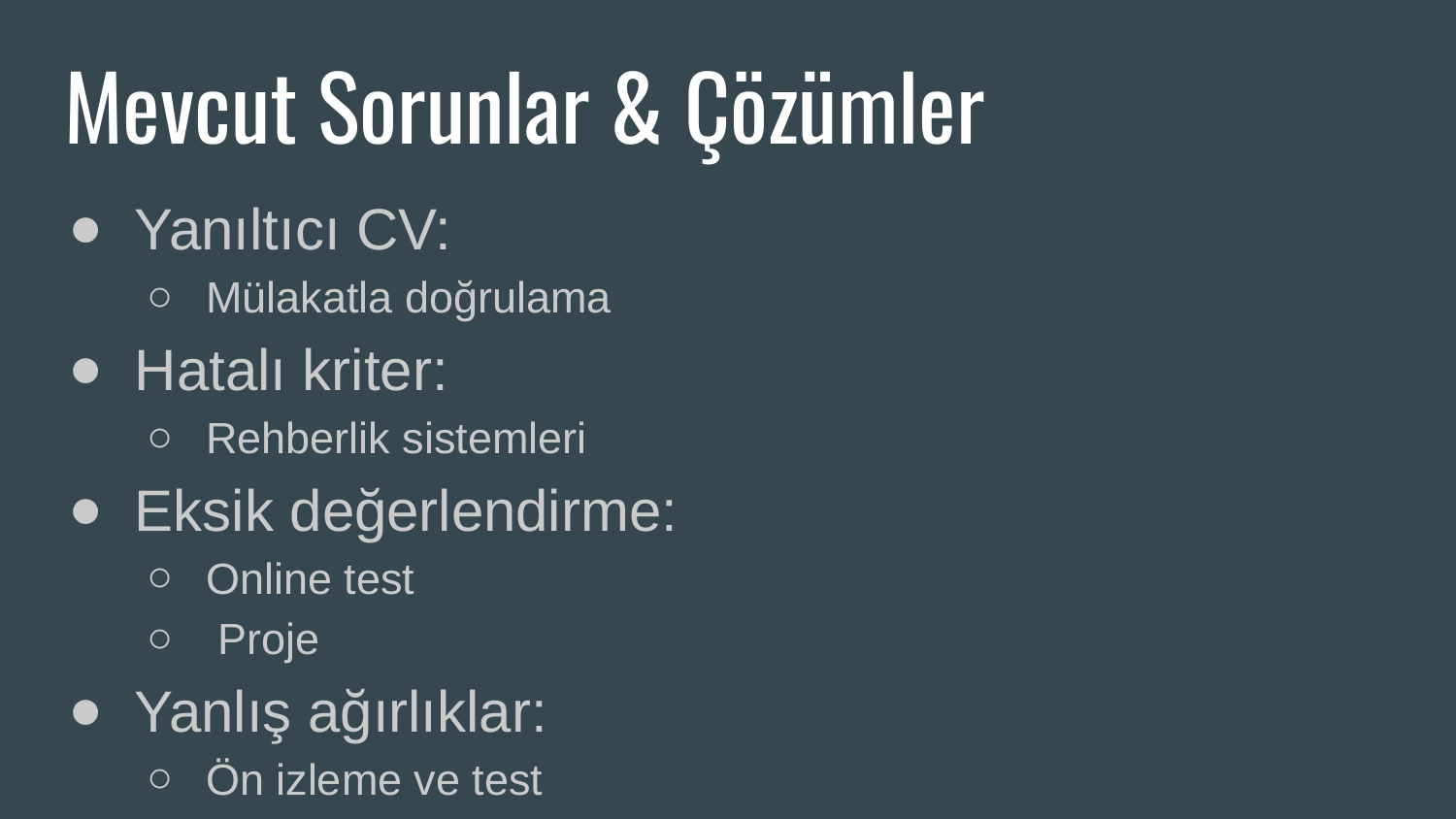

# Mevcut Sorunlar & Çözümler
Yanıltıcı CV:
Mülakatla doğrulama
Hatalı kriter:
Rehberlik sistemleri
Eksik değerlendirme:
Online test
 Proje
Yanlış ağırlıklar:
Ön izleme ve test